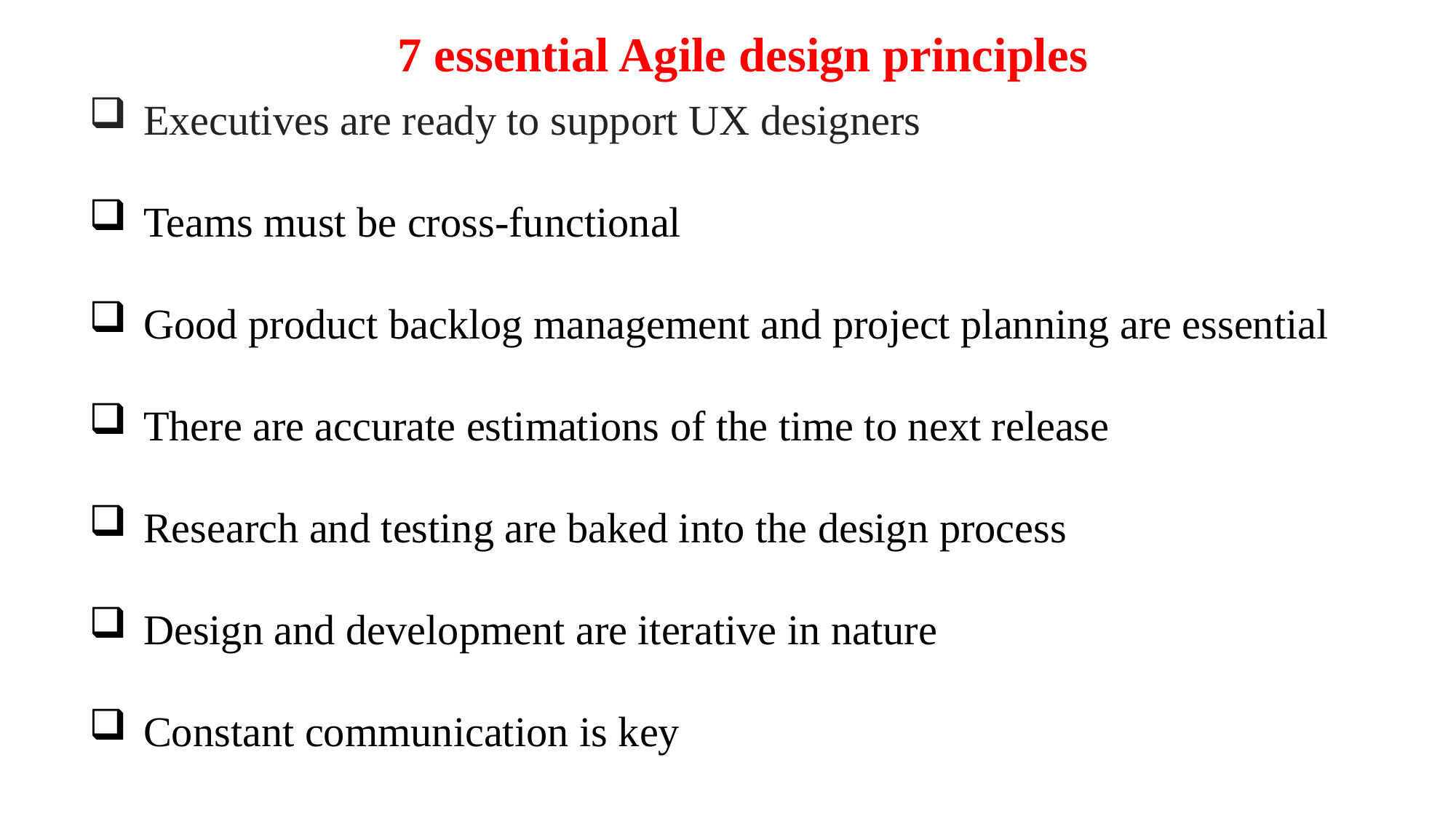

7 essential Agile design principles
Executives are ready to support UX designers

Teams must be cross-functional

Good product backlog management and project planning are essential

There are accurate estimations of the time to next release

Research and testing are baked into the design process

Design and development are iterative in nature

Constant communication is key